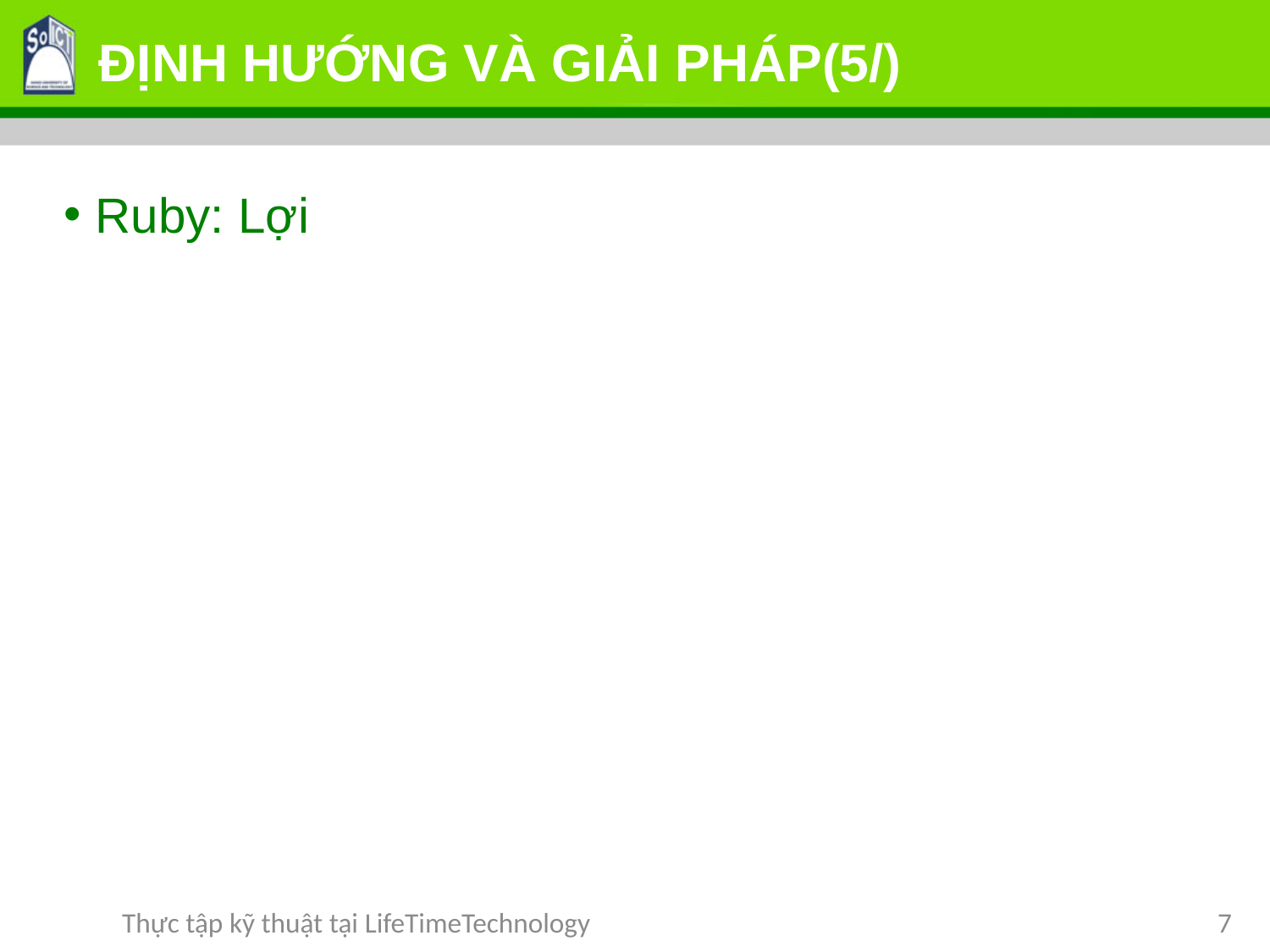

# ĐỊNH HƯỚNG VÀ GIẢI PHÁP(5/)
Ruby: Lợi
Thực tập kỹ thuật tại LifeTimeTechnology
7